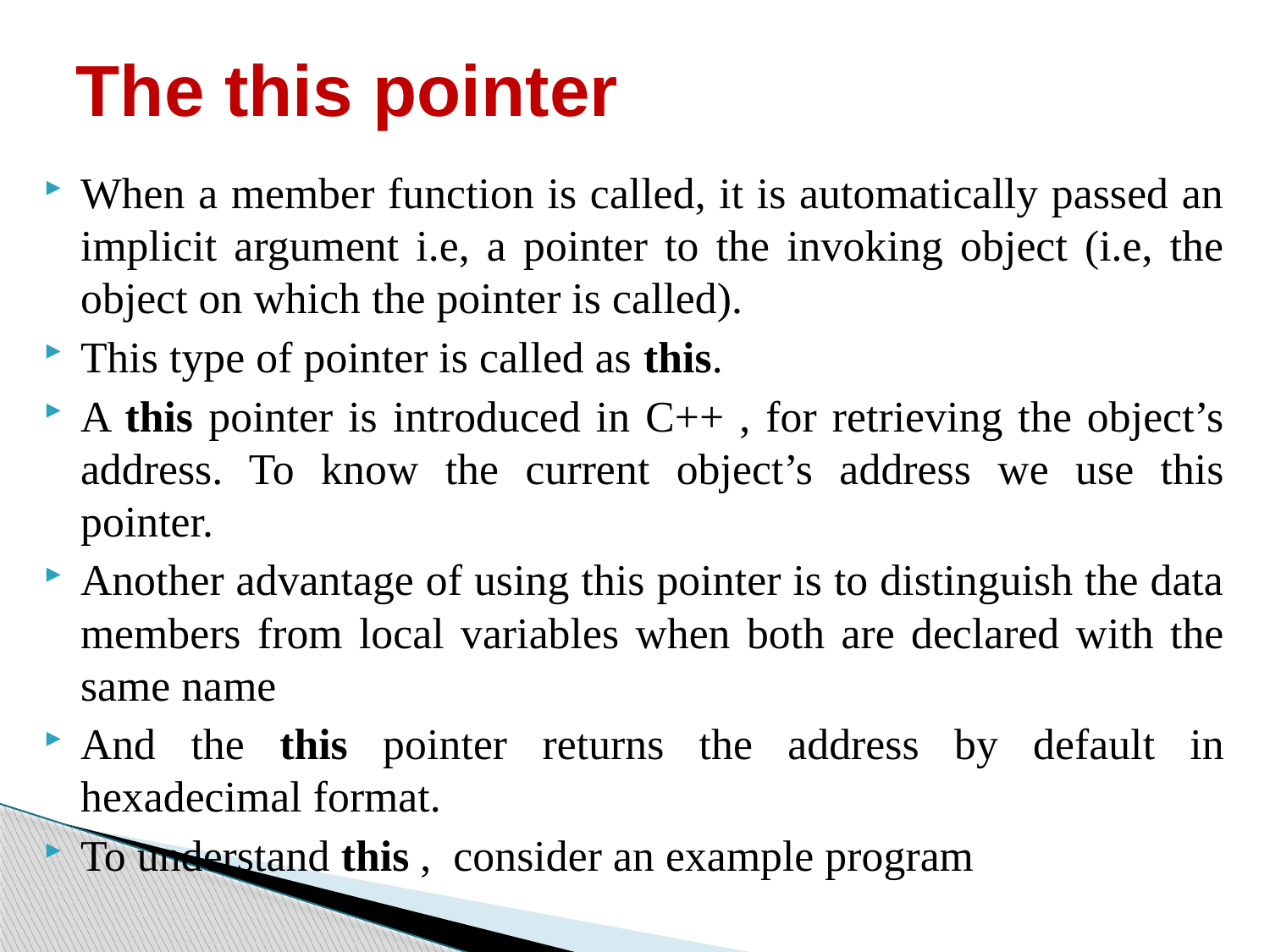

# The this pointer
When a member function is called, it is automatically passed an implicit argument i.e, a pointer to the invoking object (i.e, the object on which the pointer is called).
This type of pointer is called as this.
A this pointer is introduced in C++ , for retrieving the object’s address. To know the current object’s address we use this pointer.
Another advantage of using this pointer is to distinguish the data members from local variables when both are declared with the same name
And the this pointer returns the address by default in hexadecimal format.
To understand this ,  consider an example program